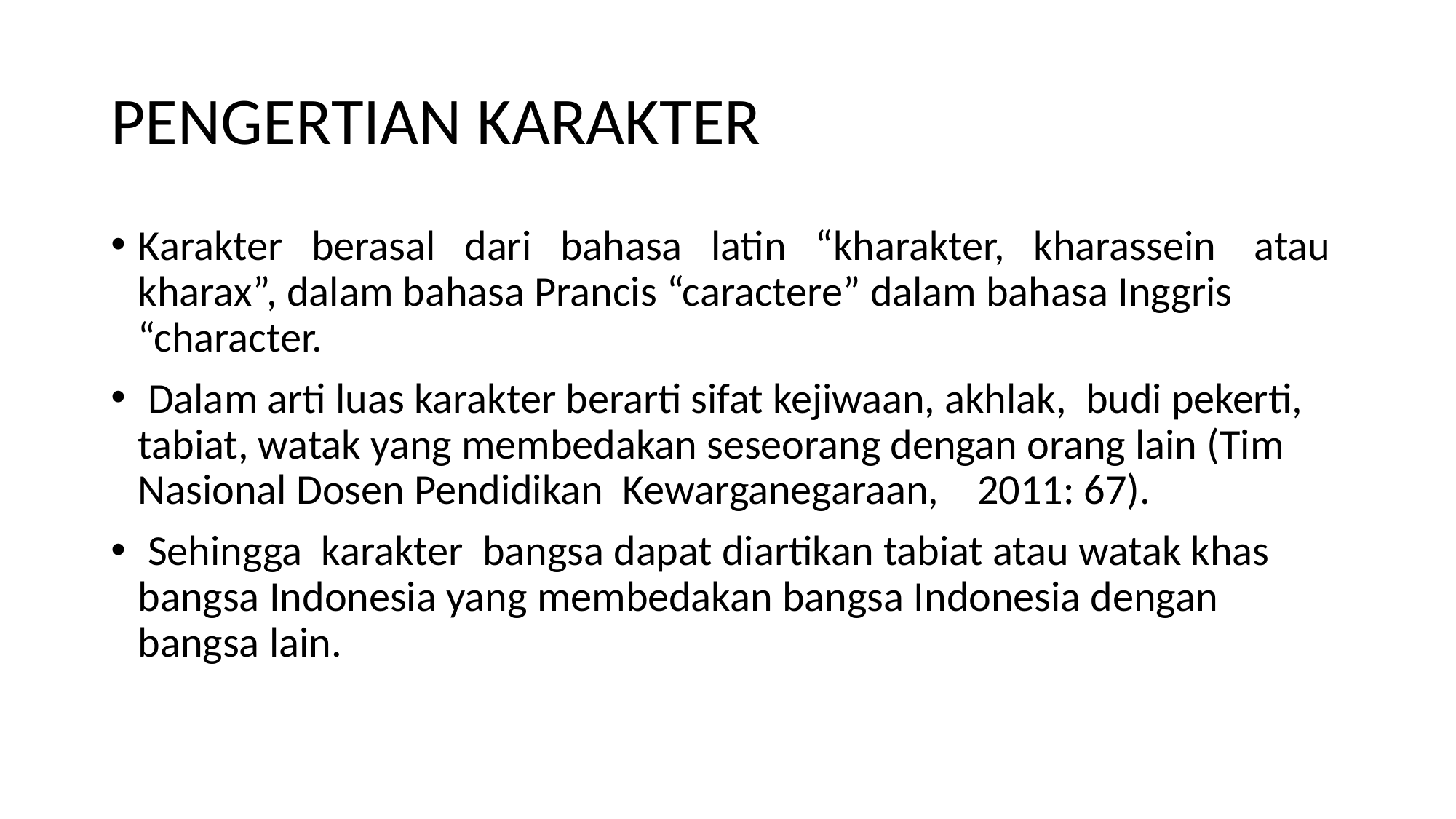

# PENGERTIAN KARAKTER
Karakter   berasal   dari   bahasa   latin   “kharakter,   kharassein    atau kharax”, dalam bahasa Prancis “caractere” dalam bahasa Inggris “character.
 Dalam arti luas karakter berarti sifat kejiwaan, akhlak,  budi pekerti, tabiat, watak yang membedakan seseorang dengan orang lain (Tim Nasional Dosen Pendidikan  Kewarganegaraan,    2011: 67).
 Sehingga  karakter  bangsa dapat diartikan tabiat atau watak khas bangsa Indonesia yang membedakan bangsa Indonesia dengan bangsa lain.